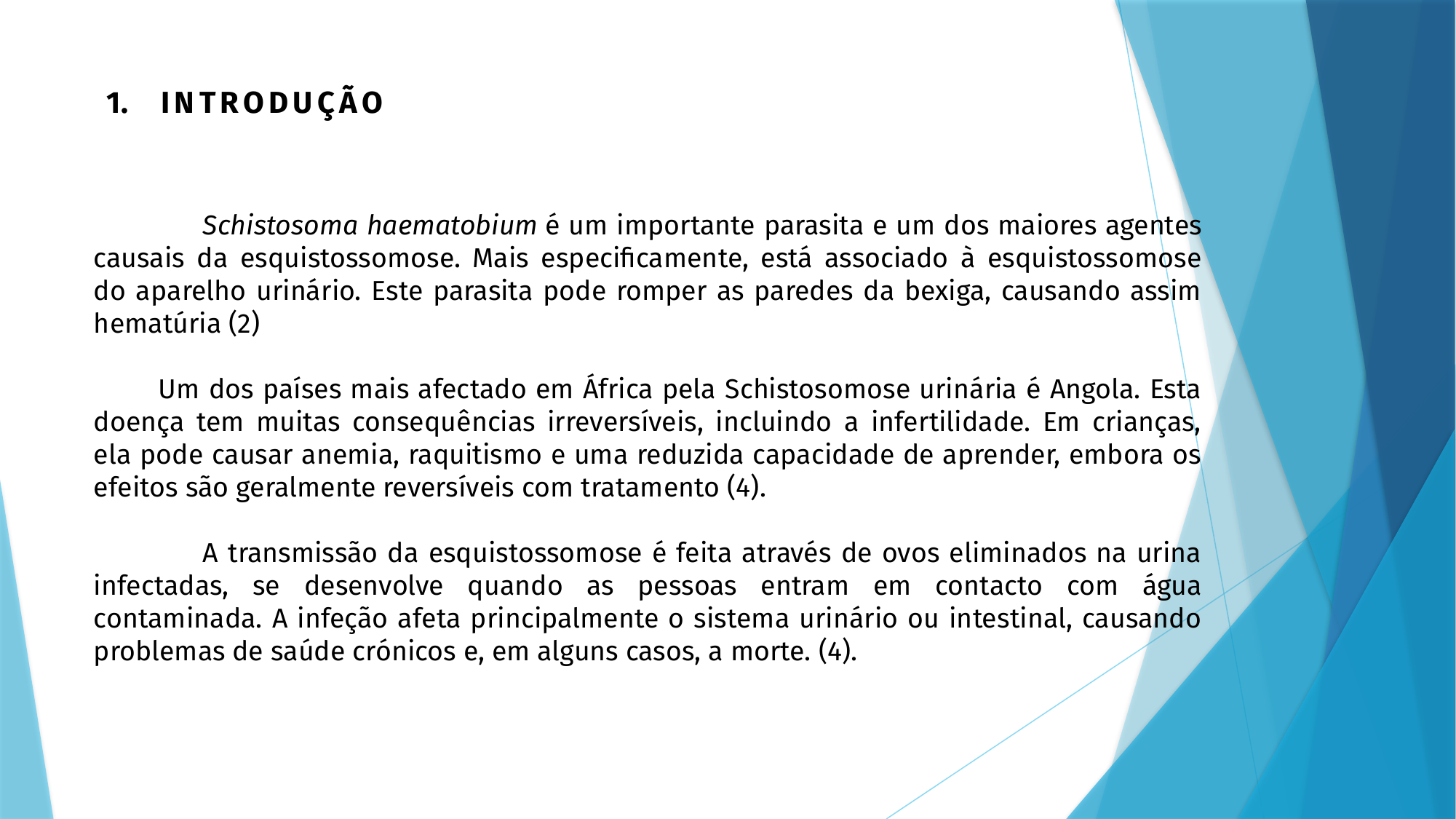

INTRODUÇÃO
	Schistosoma haematobium é um importante parasita e um dos maiores agentes causais da esquistossomose. Mais especificamente, está associado à esquistossomose do aparelho urinário. Este parasita pode romper as paredes da bexiga, causando assim hematúria (2)

Um dos países mais afectado em África pela Schistosomose urinária é Angola. Esta doença tem muitas consequências irreversíveis, incluindo a infertilidade. Em crianças, ela pode causar anemia, raquitismo e uma reduzida capacidade de aprender, embora os efeitos são geralmente reversíveis com tratamento (4).

	A transmissão da esquistossomose é feita através de ovos eliminados na urina infectadas, se desenvolve quando as pessoas entram em contacto com água contaminada. A infeção afeta principalmente o sistema urinário ou intestinal, causando problemas de saúde crónicos e, em alguns casos, a morte. (4).